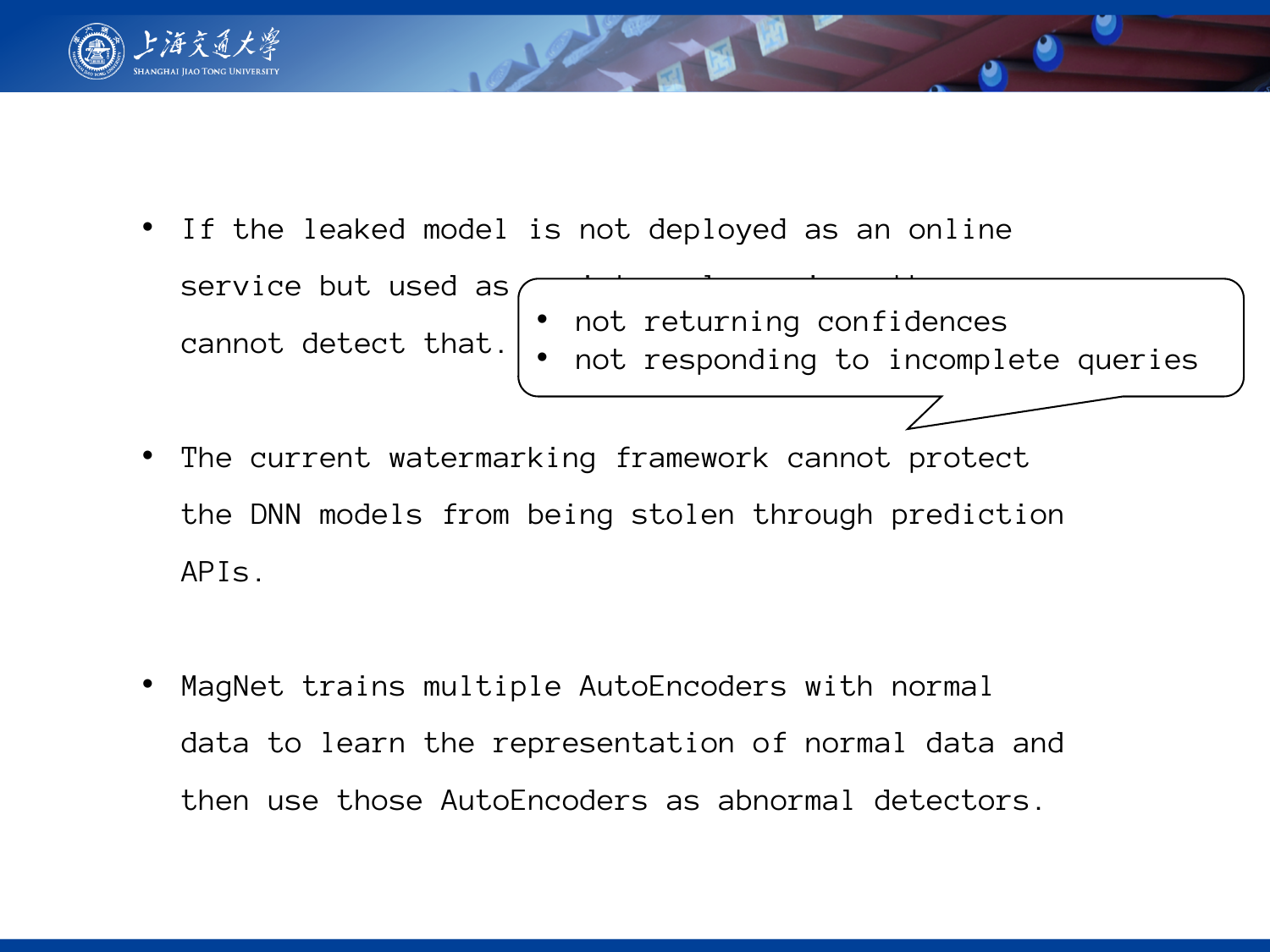

If the leaked model is not deployed as an online service but used as an internal service, then we cannot detect that.

The current watermarking framework cannot protect the DNN models from being stolen through prediction APIs.

MagNet trains multiple AutoEncoders with normal data to learn the representation of normal data and then use those AutoEncoders as abnormal detectors.
not returning confidences
not responding to incomplete queries